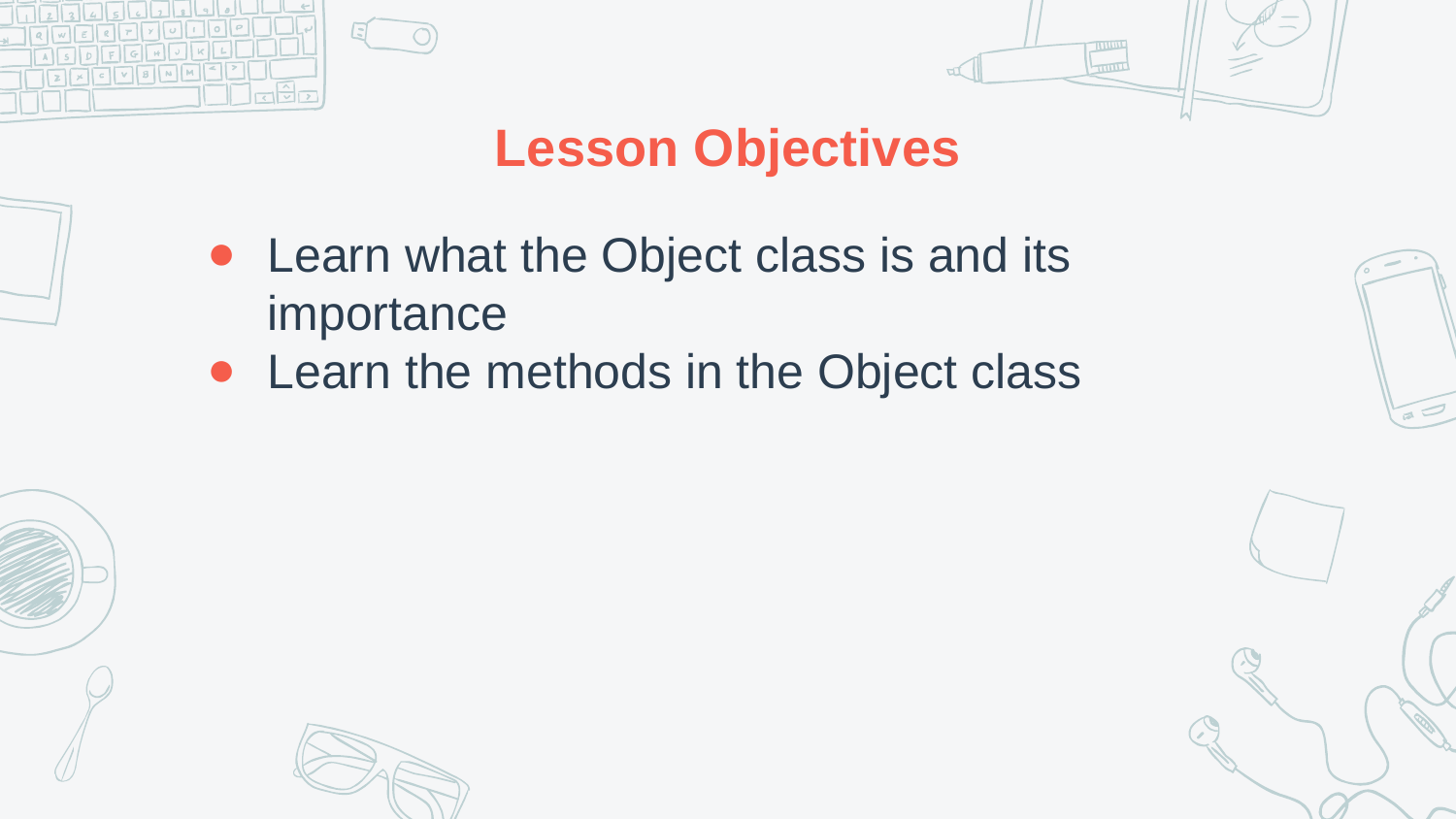

# Lesson Objectives
Learn what the Object class is and its importance
Learn the methods in the Object class